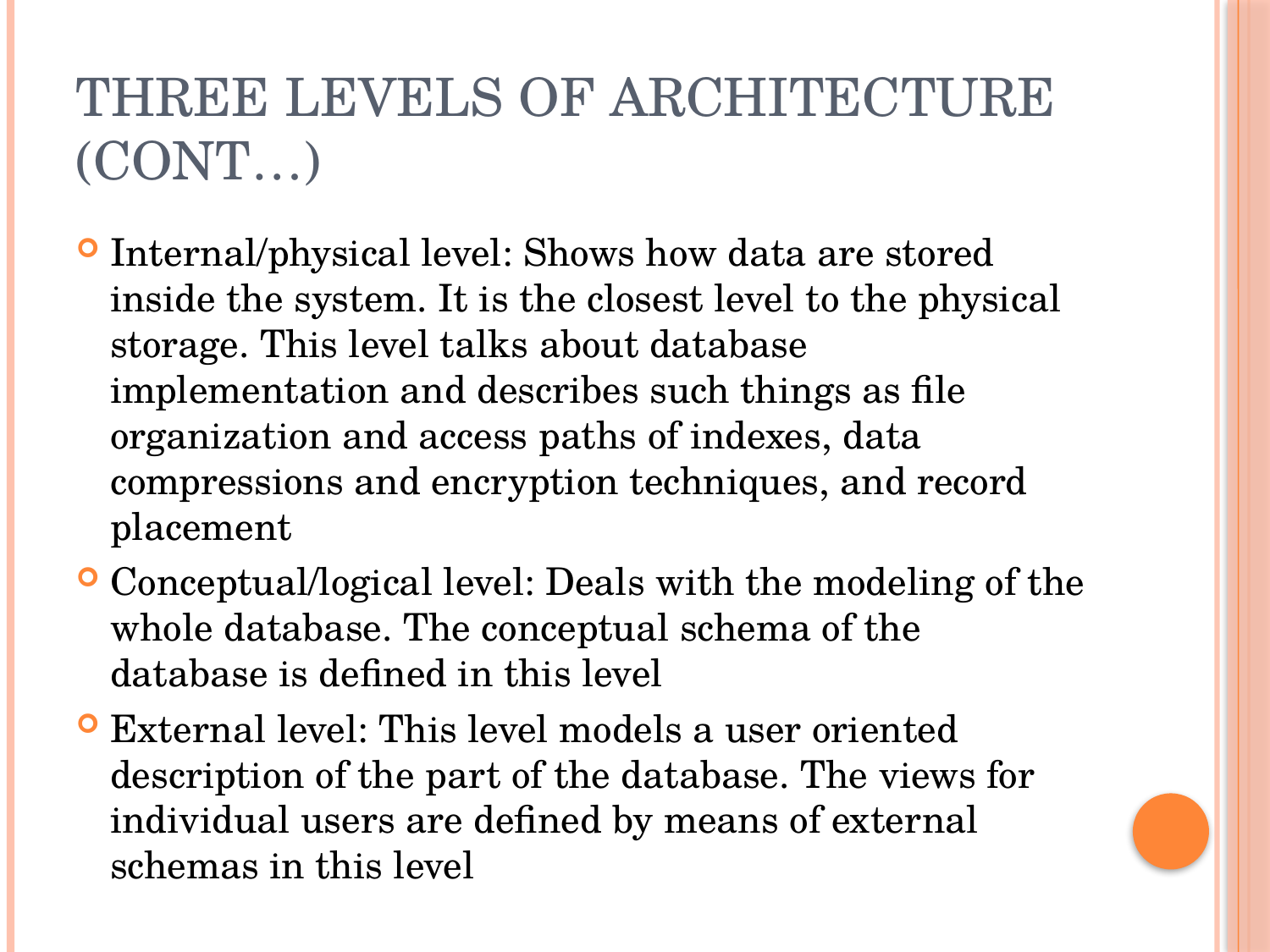

# Three levels of Architecture (cont…)
Internal/physical level: Shows how data are stored inside the system. It is the closest level to the physical storage. This level talks about database implementation and describes such things as file organization and access paths of indexes, data compressions and encryption techniques, and record placement
Conceptual/logical level: Deals with the modeling of the whole database. The conceptual schema of the database is defined in this level
External level: This level models a user oriented description of the part of the database. The views for individual users are defined by means of external schemas in this level